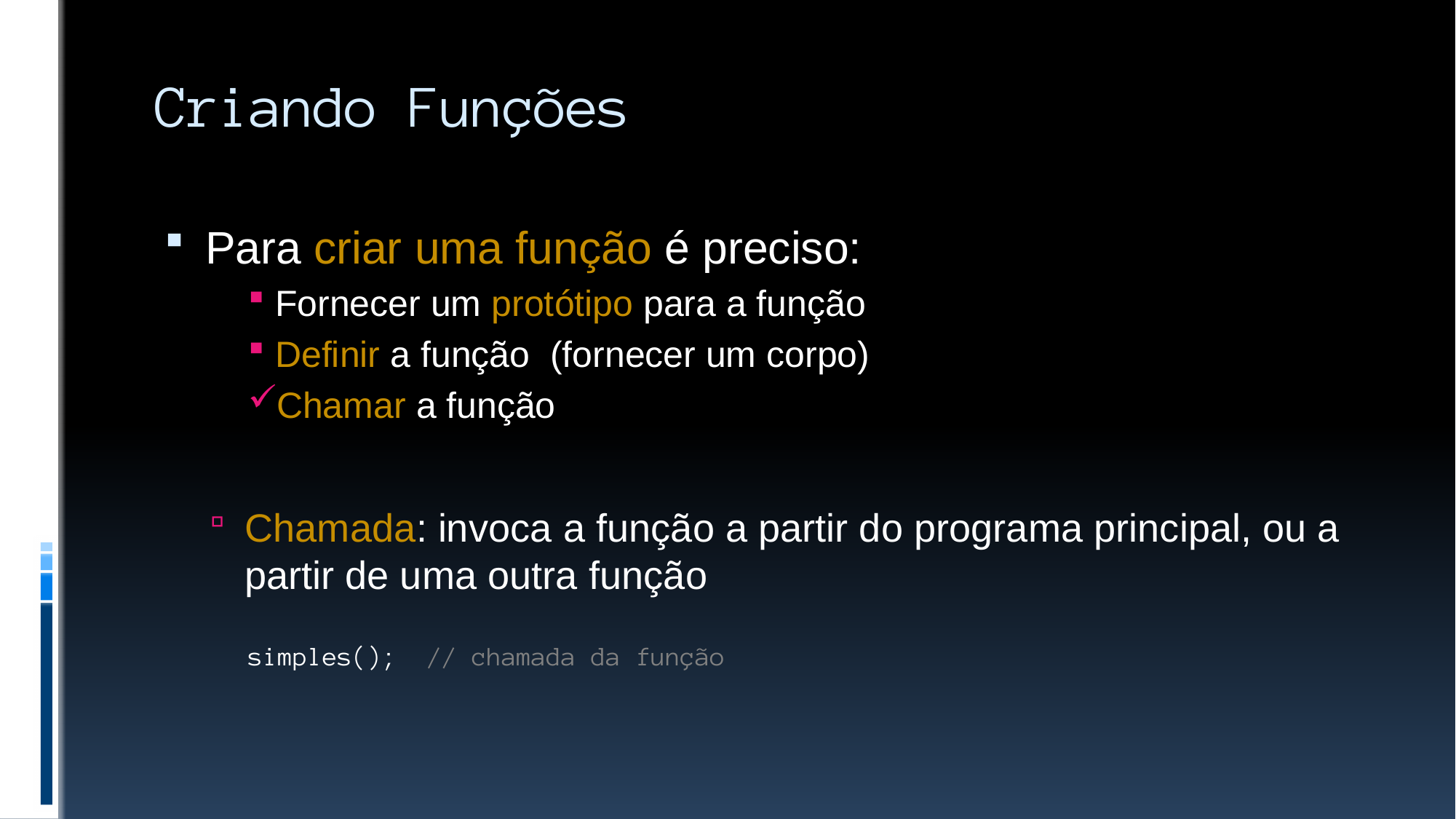

# Criando Funções
Para criar uma função é preciso:
Fornecer um protótipo para a função
Definir a função  (fornecer um corpo)
Chamar a função

Chamada: invoca a função a partir do programa principal, ou a partir de uma outra função

simples();  // chamada da função